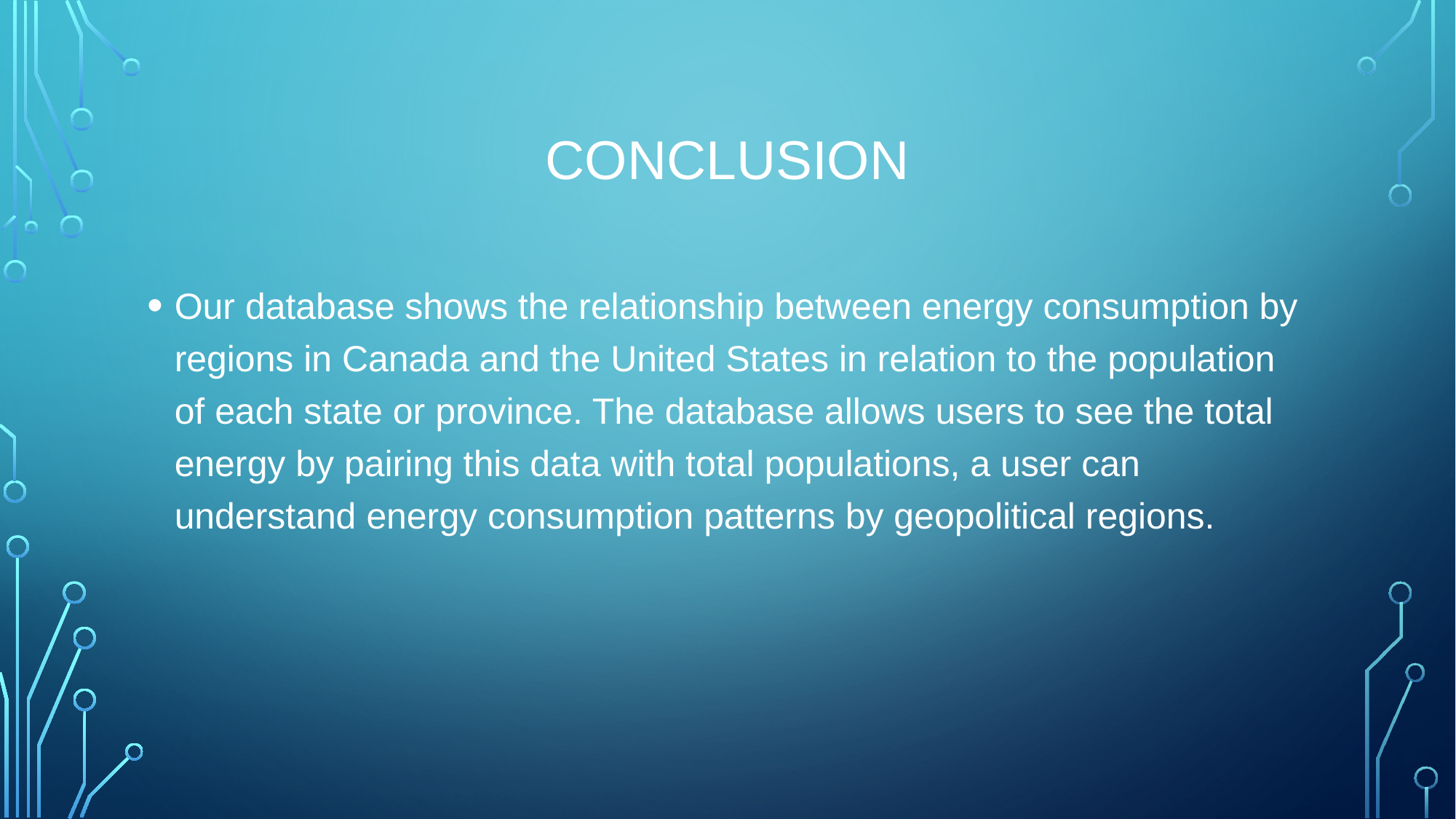

# Conclusion
Our database shows the relationship between energy consumption by regions in Canada and the United States in relation to the population of each state or province. The database allows users to see the total energy by pairing this data with total populations, a user can understand energy consumption patterns by geopolitical regions.